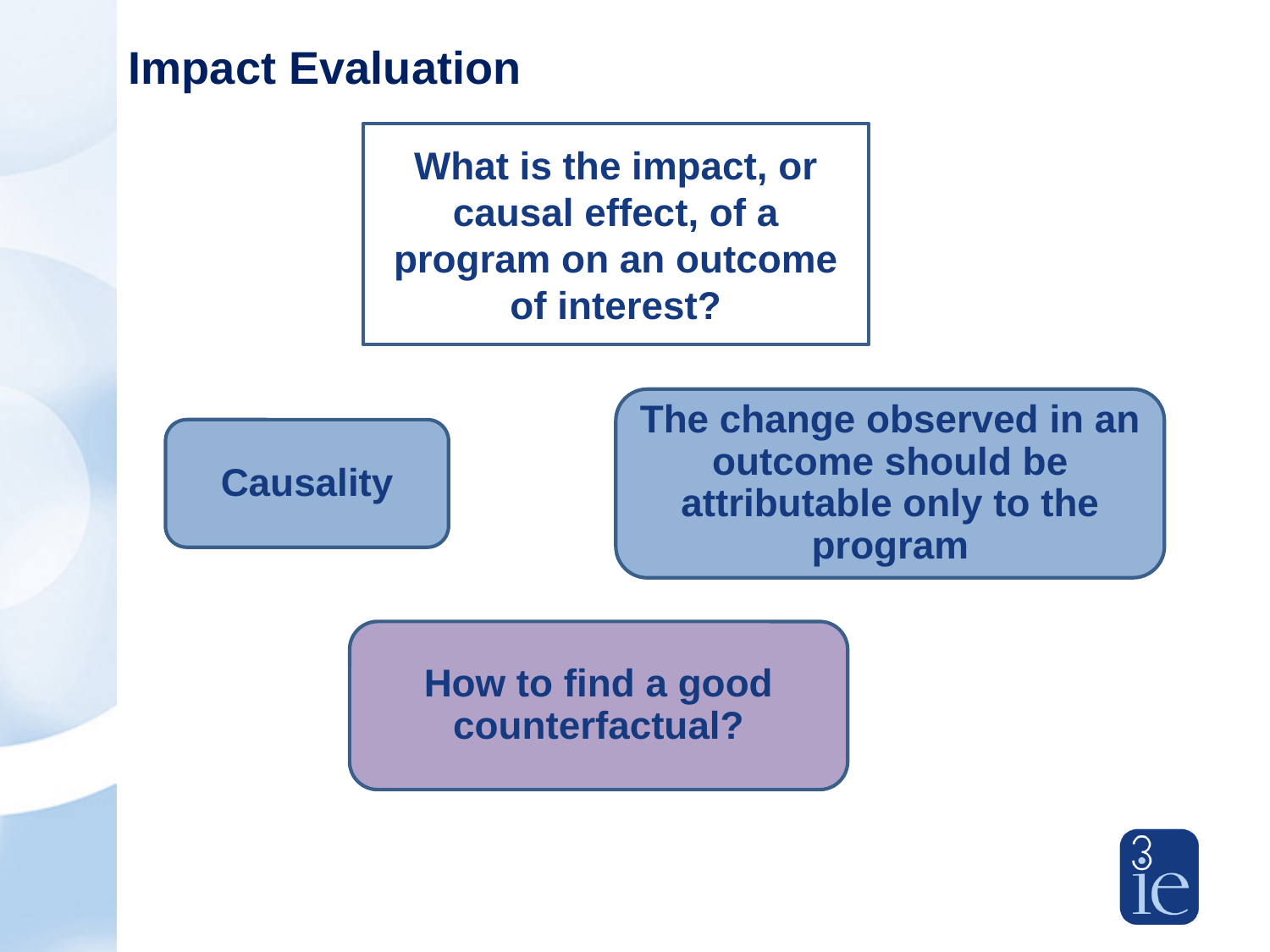

# Impact Evaluation
What is the impact, or causal effect, of a program on an outcome of interest?
The change observed in an outcome should be attributable only to the program
Causality
How to find a good counterfactual?